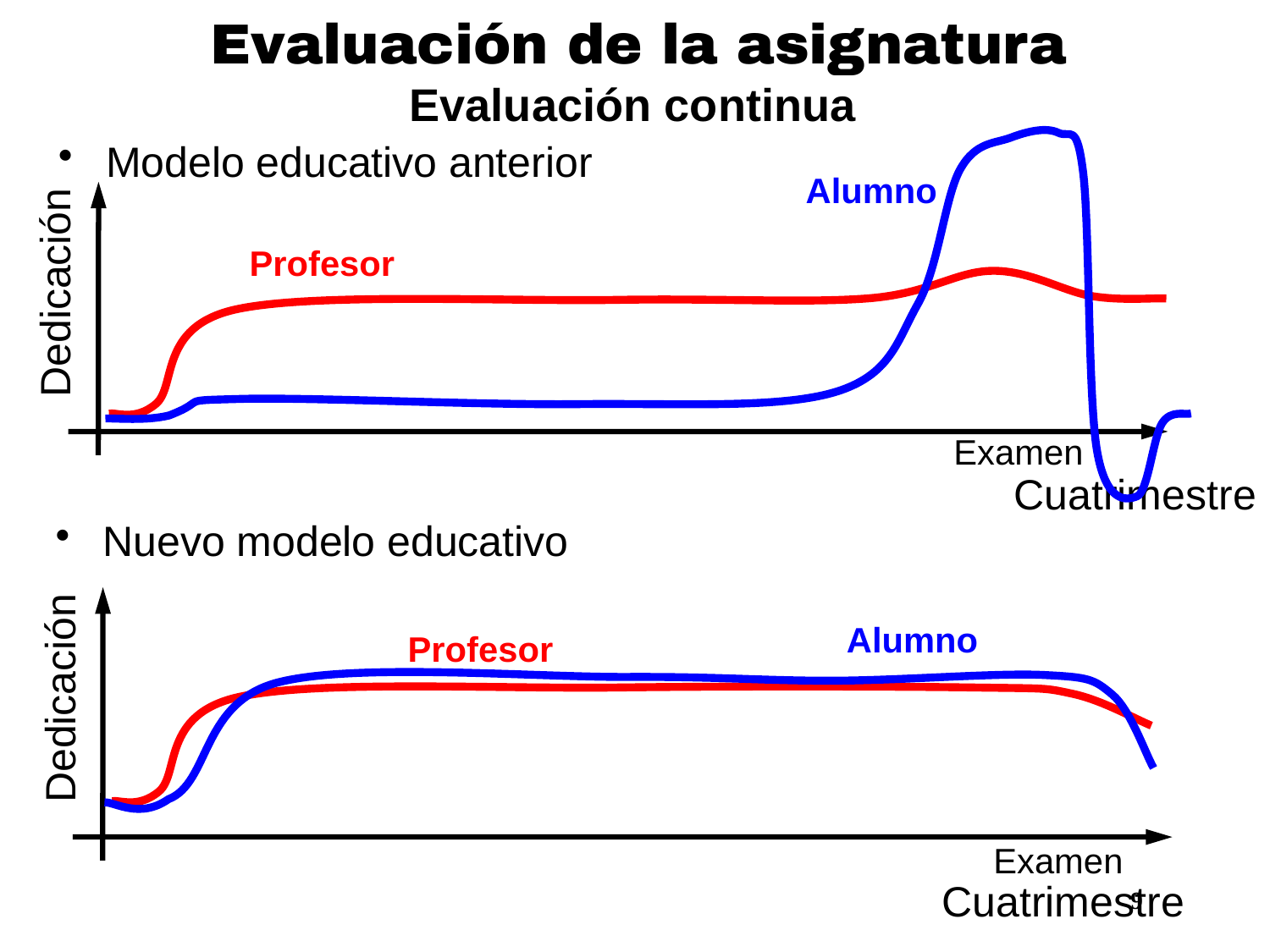

# Evaluación de la asignatura
Evaluación continua
Modelo educativo anterior

Alumno

Profesor
Dedicación

Examen

Cuatrimestre
Nuevo modelo educativo

Alumno
Profesor

Dedicación

Examen

Cuatrimestre
					        9